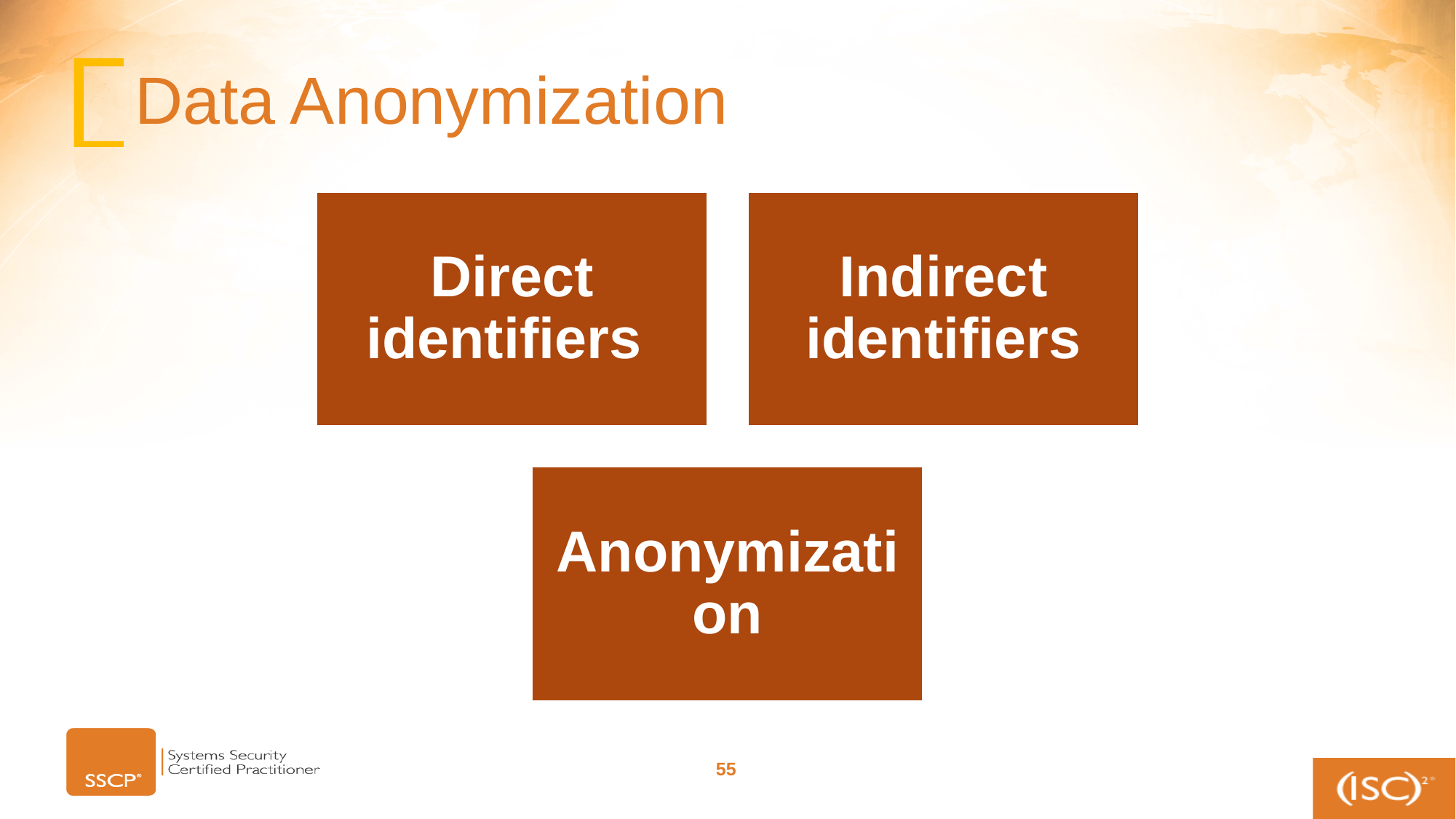

# Data Anonymization
Direct identifiers
Indirect identifiers
Anonymization